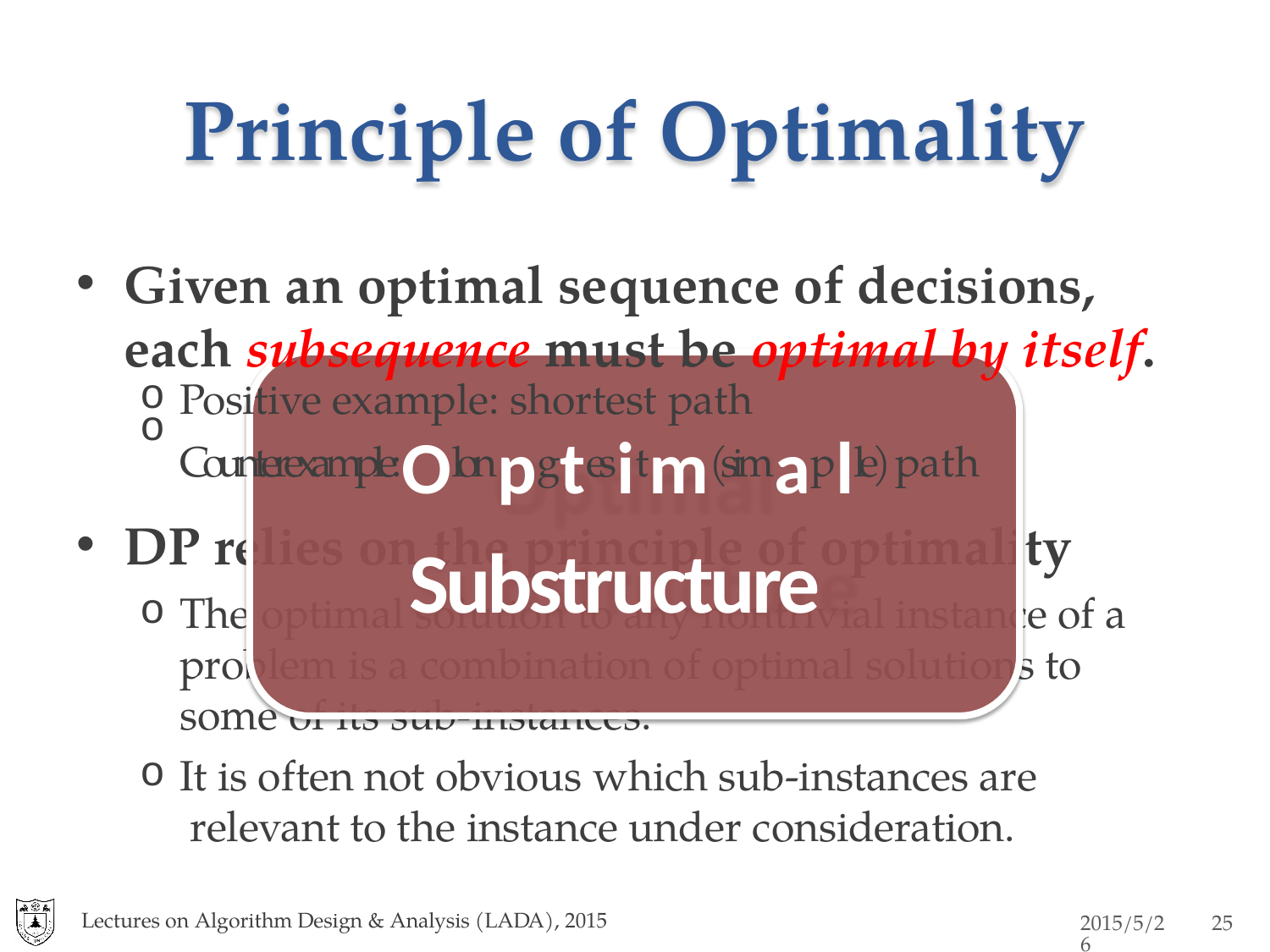

# Principle of Optimality
Given an optimal sequence of decisions,  each subsequence must be optimal by itself.
Positive example: shortest path
Counterexample:Olonpgtesitm(simaplle) path

DP relies on the principle of optimality
Substructure
The optimal solution to any nontrivial instance of a  problem is a combination of optimal solutions to  some of its sub-instances.
It is often not obvious which sub-instances are  relevant to the instance under consideration.
Lectures on Algorithm Design & Analysis (LADA), 2015
25
2015/5/26